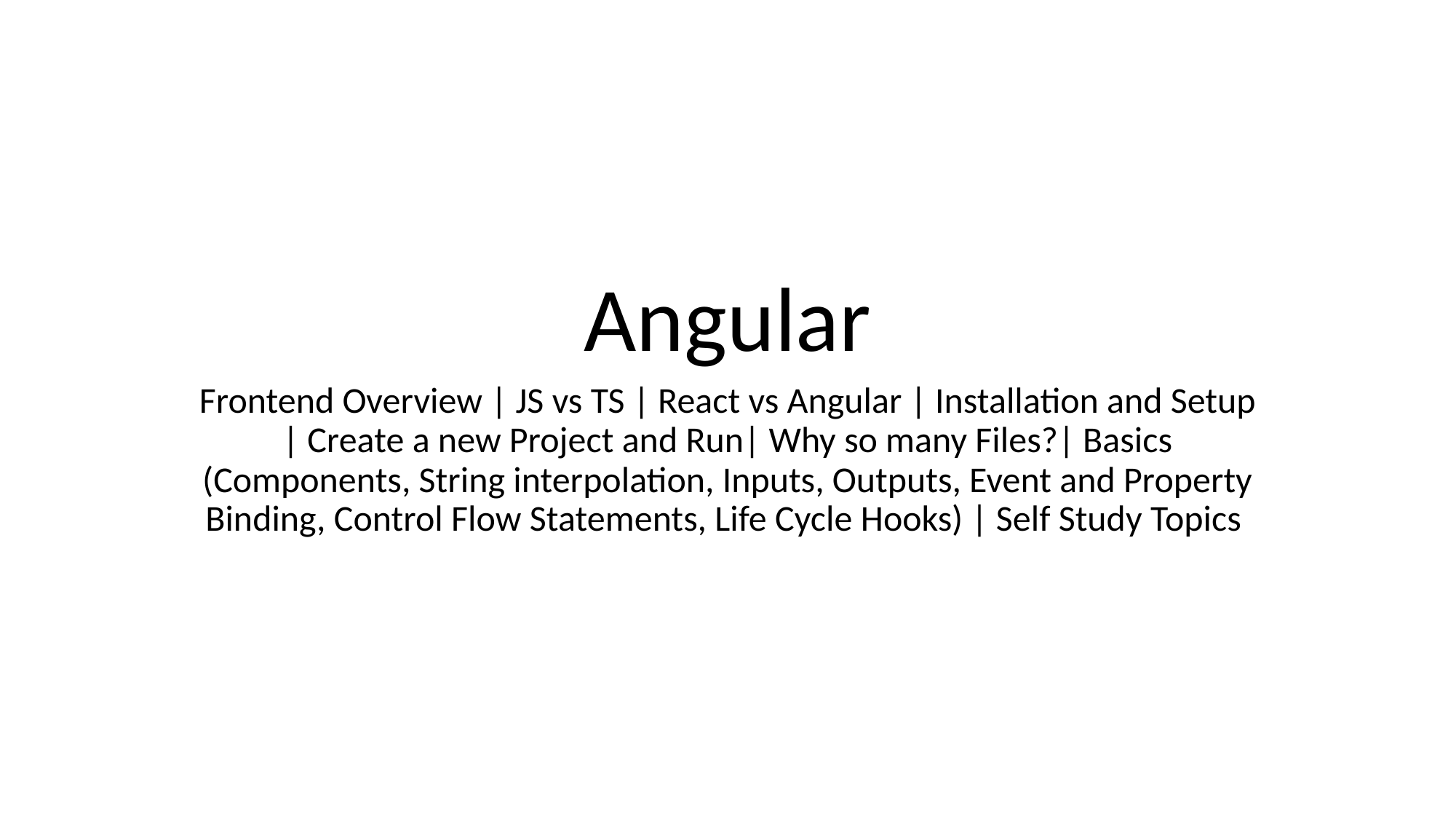

# Angular
Frontend Overview | JS vs TS | React vs Angular | Installation and Setup | Create a new Project and Run| Why so many Files?| Basics (Components, String interpolation, Inputs, Outputs, Event and Property Binding, Control Flow Statements, Life Cycle Hooks) | Self Study Topics